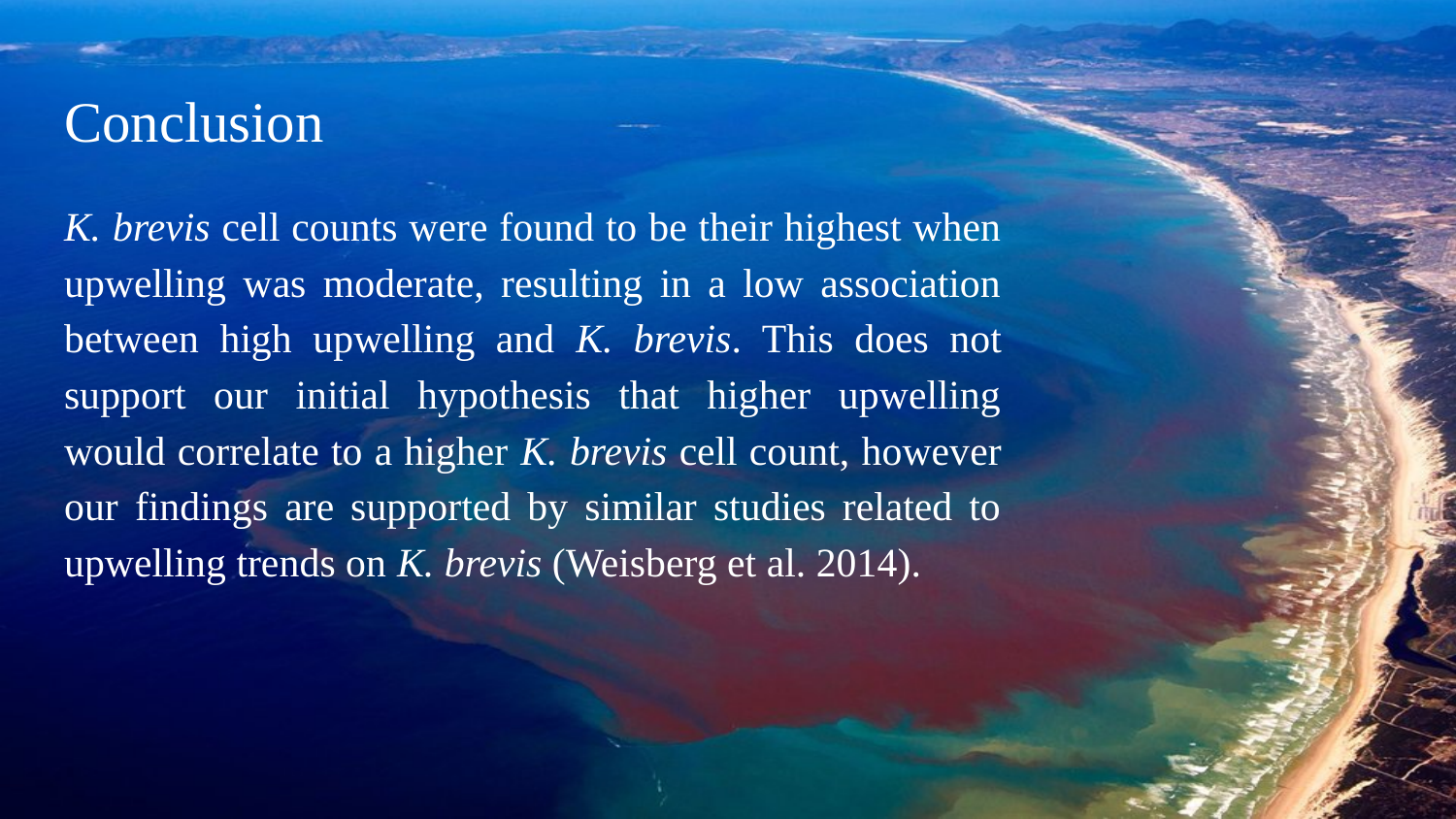

# Conclusion
K. brevis cell counts were found to be their highest when upwelling was moderate, resulting in a low association between high upwelling and K. brevis. This does not support our initial hypothesis that higher upwelling would correlate to a higher K. brevis cell count, however our findings are supported by similar studies related to upwelling trends on K. brevis (Weisberg et al. 2014).